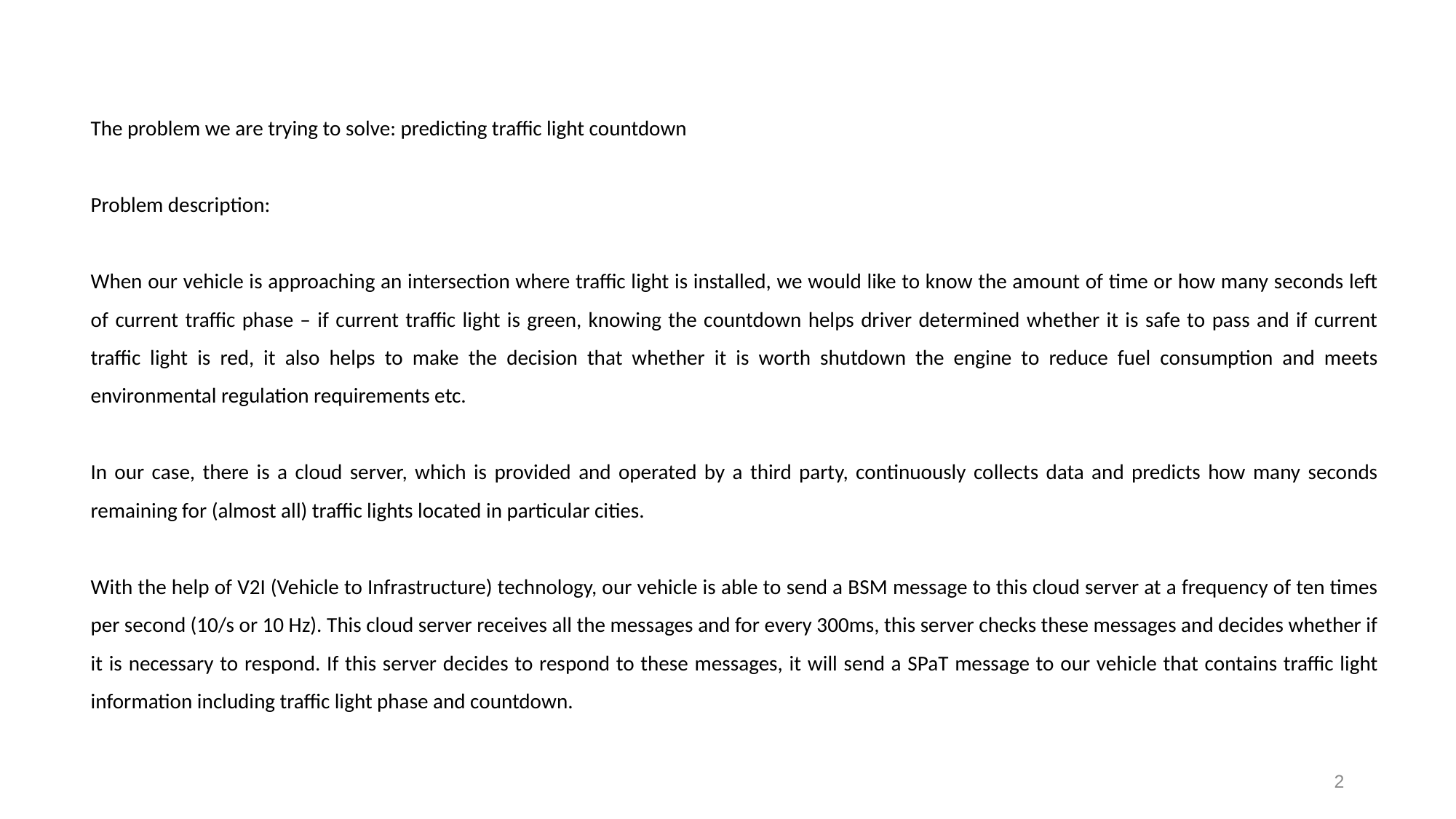

The problem we are trying to solve: predicting traffic light countdown

Problem description:

When our vehicle is approaching an intersection where traffic light is installed, we would like to know the amount of time or how many seconds left of current traffic phase – if current traffic light is green, knowing the countdown helps driver determined whether it is safe to pass and if current traffic light is red, it also helps to make the decision that whether it is worth shutdown the engine to reduce fuel consumption and meets environmental regulation requirements etc.

In our case, there is a cloud server, which is provided and operated by a third party, continuously collects data and predicts how many seconds remaining for (almost all) traffic lights located in particular cities.

With the help of V2I (Vehicle to Infrastructure) technology, our vehicle is able to send a BSM message to this cloud server at a frequency of ten times per second (10/s or 10 Hz). This cloud server receives all the messages and for every 300ms, this server checks these messages and decides whether if it is necessary to respond. If this server decides to respond to these messages, it will send a SPaT message to our vehicle that contains traffic light information including traffic light phase and countdown.

2